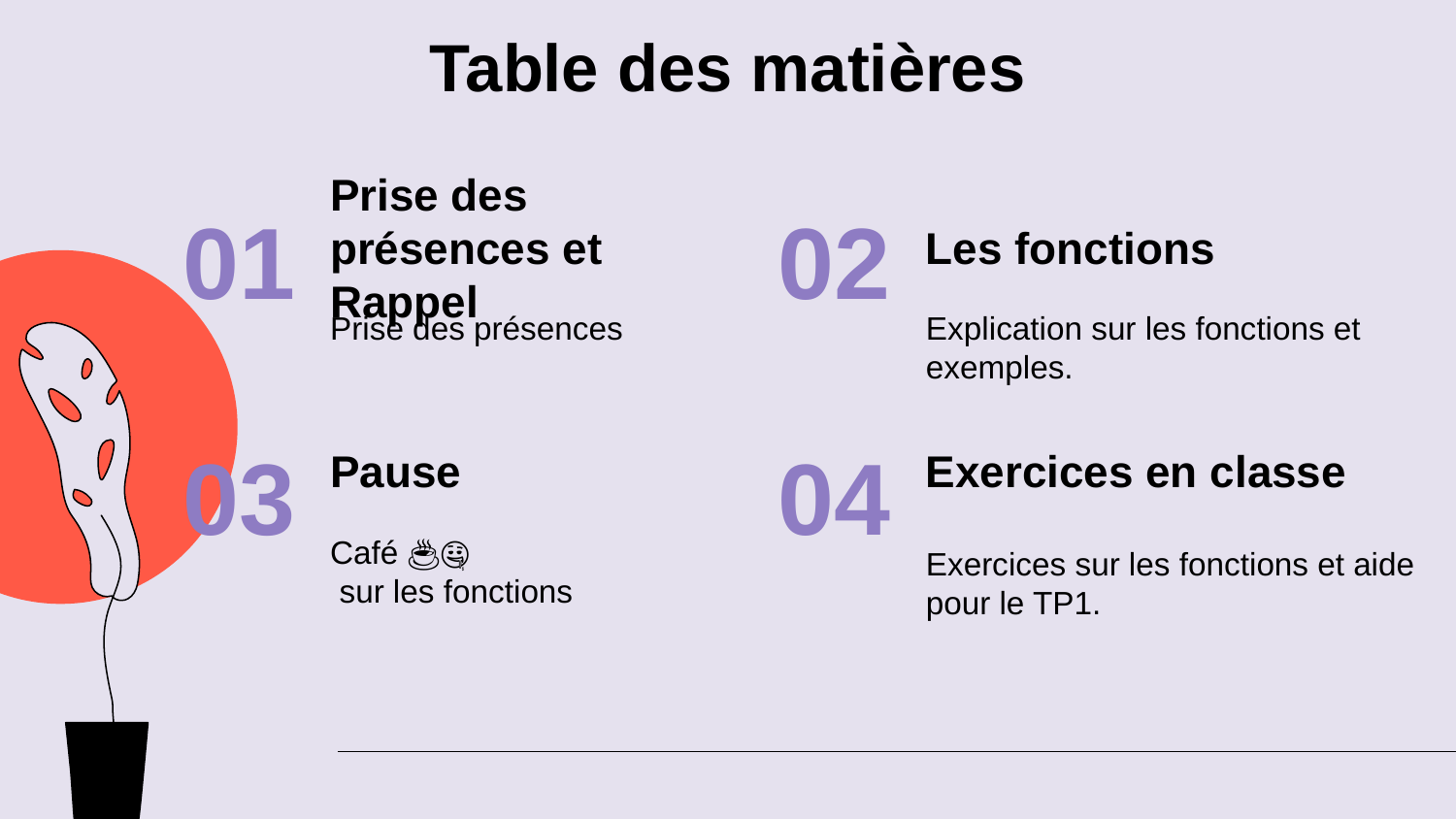

# Table des matières
Prise des présences et Rappel
Les fonctions
01
02
Prise des présences
Explication sur les fonctions et exemples.
Pause
Exercices en classe
03
04
Café 🍵🤤
 sur les fonctions
Exercices sur les fonctions et aide pour le TP1.